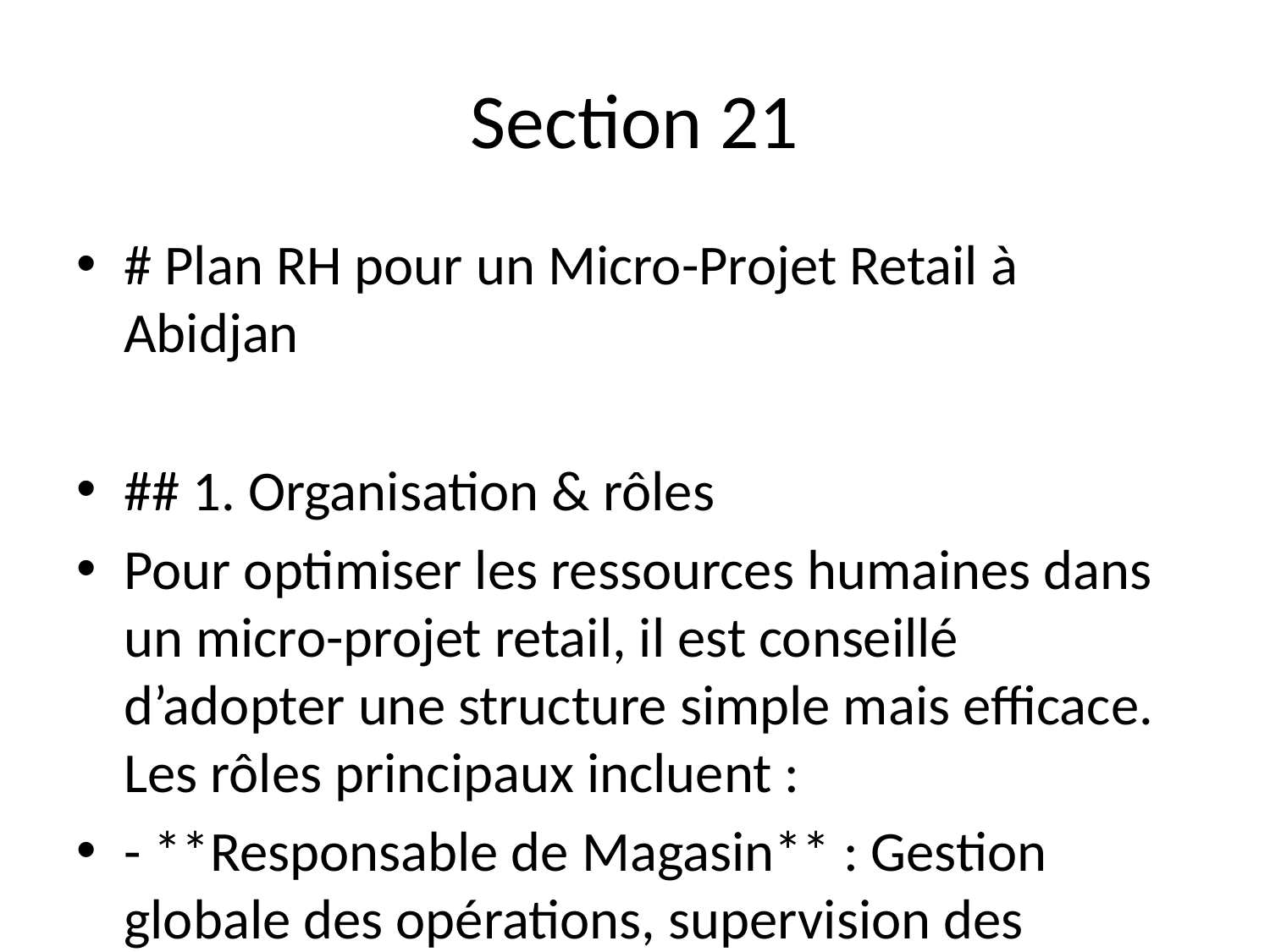

# Section 21
# Plan RH pour un Micro-Projet Retail à Abidjan

## 1. Organisation & rôles
Pour optimiser les ressources humaines dans un micro-projet retail, il est conseillé d’adopter une structure simple mais efficace. Les rôles principaux incluent :
- **Responsable de Magasin** : Gestion globale des opérations, supervision des équipes.
- **Vendeurs Polyvalents** : Accueil clients, vente, gestion des stocks, et encaissement.
- **Agent de Stock** : Gestion des réceptions et des expéditions, maintien de l’ordre dans le stock.
- **Responsable Marketing** (optionnel selon la taille du projet) : Promotion des produits et gestion des réseaux sociaux.

La polyvalence des employés est essentielle, permettant d’alterner les tâches en fonction des besoins.

## 2. Effectifs & profilage
Pour un projet de petite taille, un effectif de 5 à 10 personnes est recommandé. Les compétences recherchées incluent :
- **Vente et relation client** : Capacité à communiquer clairement et à établir un rapport avec les clien